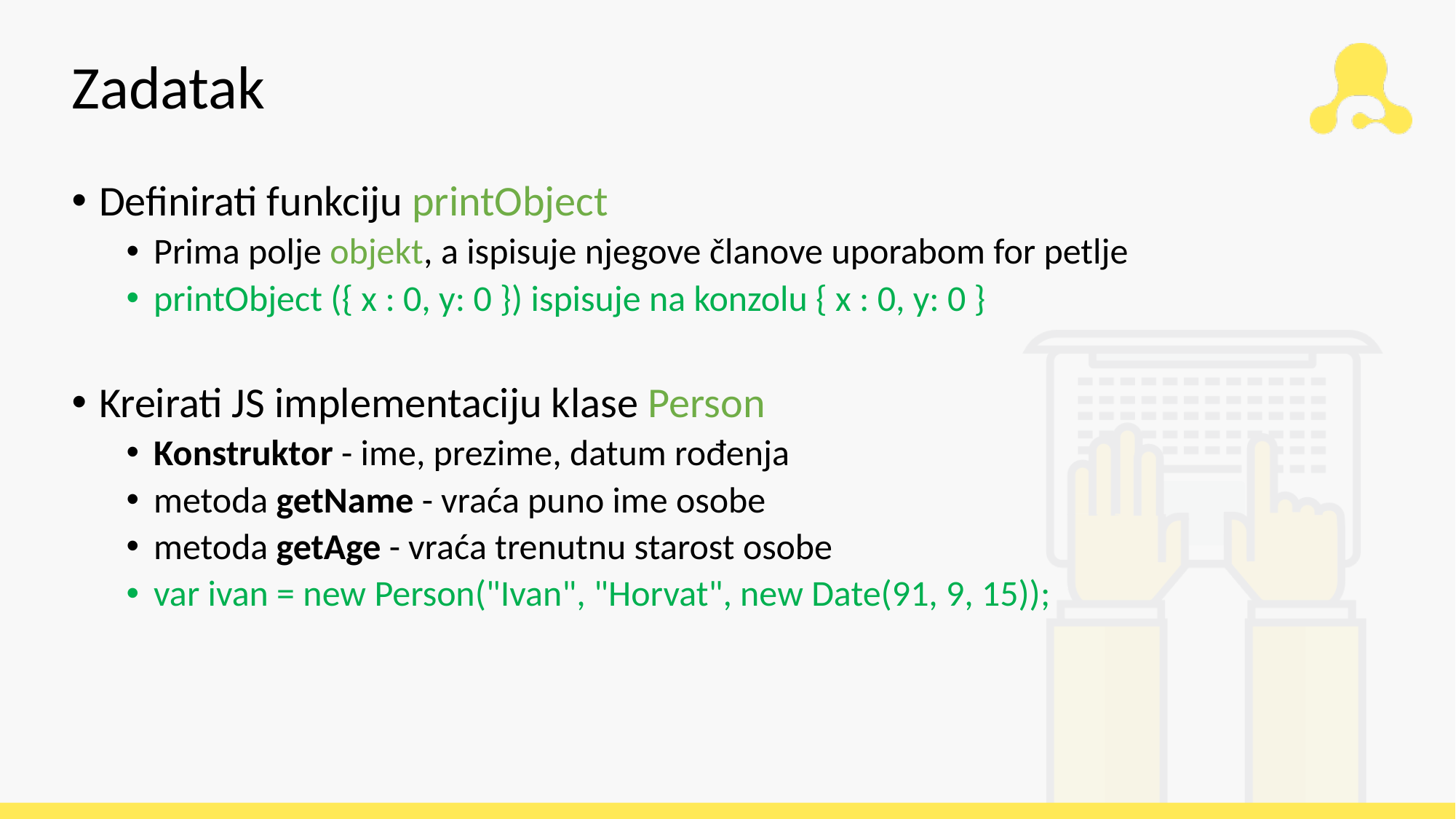

# Zadatak
Definirati funkciju printObject
Prima polje objekt, a ispisuje njegove članove uporabom for petlje
printObject ({ x : 0, y: 0 }) ispisuje na konzolu { x : 0, y: 0 }

Kreirati JS implementaciju klase Person
Konstruktor - ime, prezime, datum rođenja
metoda getName - vraća puno ime osobe
metoda getAge - vraća trenutnu starost osobe
var ivan = new Person("Ivan", "Horvat", new Date(91, 9, 15));